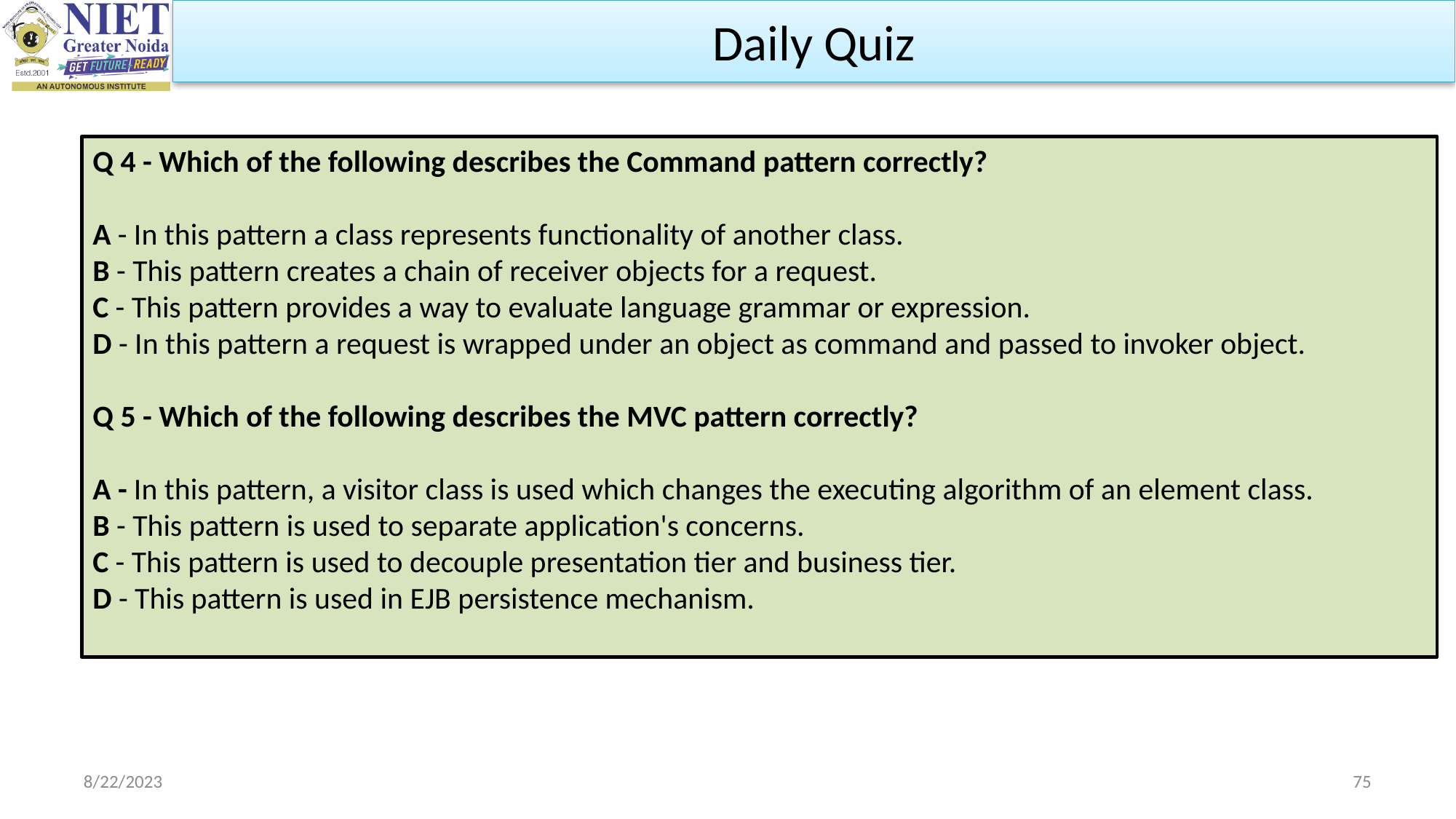

Daily Quiz
Q 4 - Which of the following describes the Command pattern correctly?

A - In this pattern a class represents functionality of another class.
B - This pattern creates a chain of receiver objects for a request.
C - This pattern provides a way to evaluate language grammar or expression.
D - In this pattern a request is wrapped under an object as command and passed to invoker object.

Q 5 - Which of the following describes the MVC pattern correctly?

A - In this pattern, a visitor class is used which changes the executing algorithm of an element class.
B - This pattern is used to separate application's concerns.
C - This pattern is used to decouple presentation tier and business tier.
D - This pattern is used in EJB persistence mechanism.

8/22/2023
75